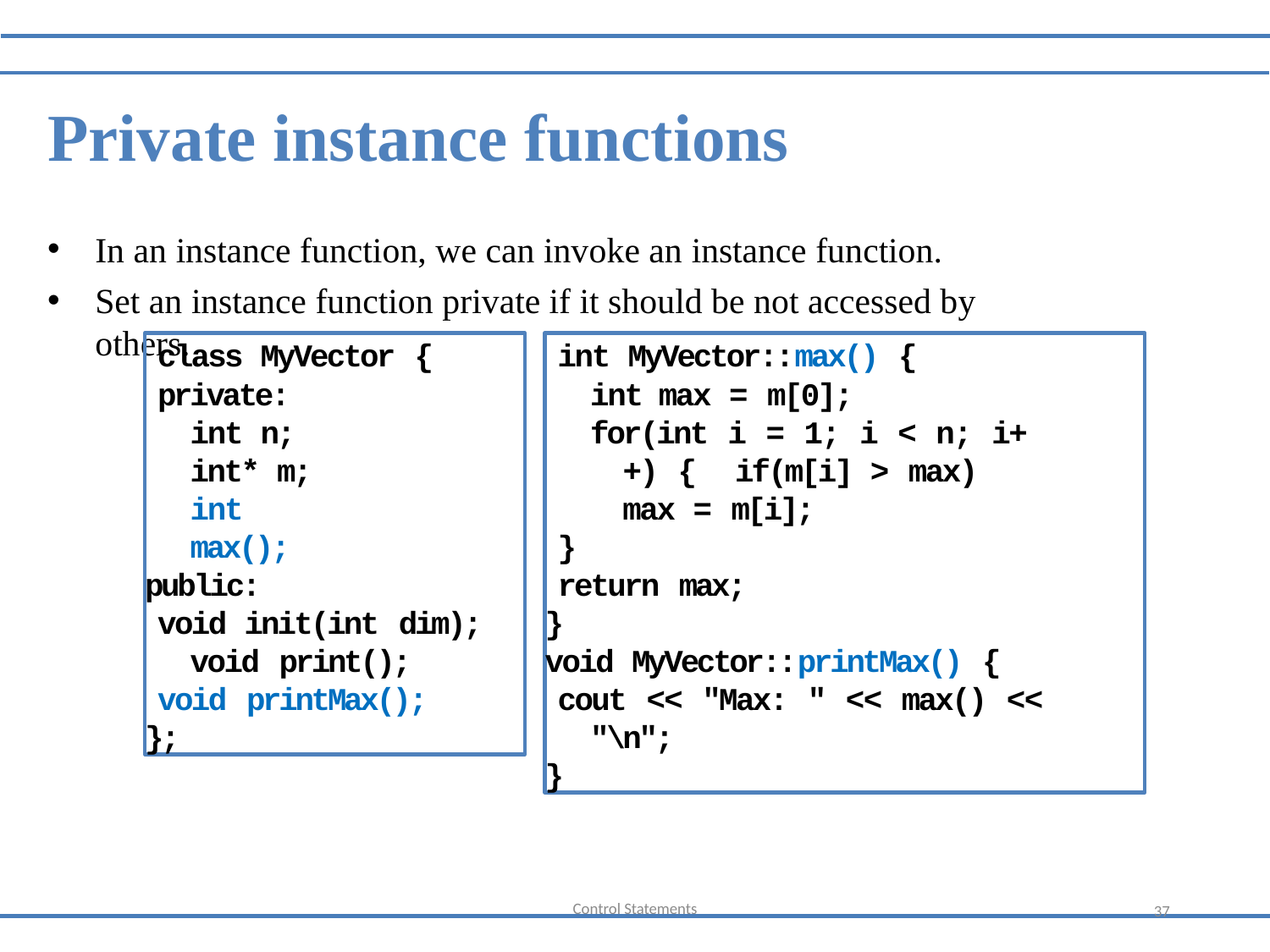

Private instance functions
In an instance function, we can invoke an instance function.
Set an instance function private if it should be not accessed by others.
class MyVector {
private:  int n;  int* m;  int max();
public:
void init(int dim);  void print();
void printMax();
};
int MyVector::max() {
int max = m[0];
for(int i = 1; i < n; i++) {  if(m[i] > max)
max = m[i];
}
return max;
}
void MyVector::printMax() {
cout << "Max: " << max() << "\n";
}
Control Statements
37